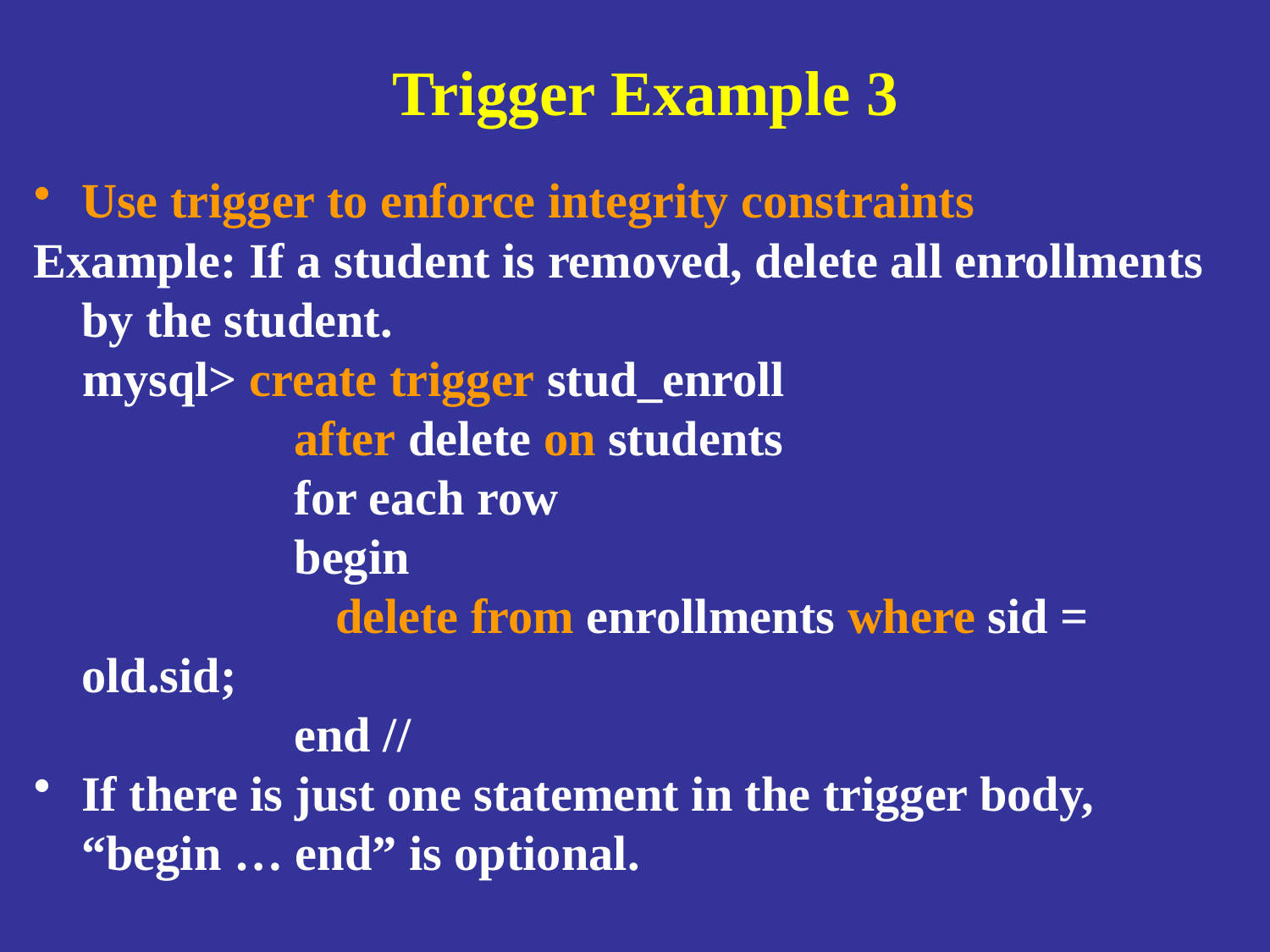

# Trigger Example 3
Use trigger to enforce integrity constraints
Example: If a student is removed, delete all enrollments by the student.
    mysql> create trigger stud_enroll
      	       after delete on students
       	       for each row
       	       begin
          		delete from enrollments where sid = old.sid;
       	       end //
If there is just one statement in the trigger body, “begin … end” is optional.